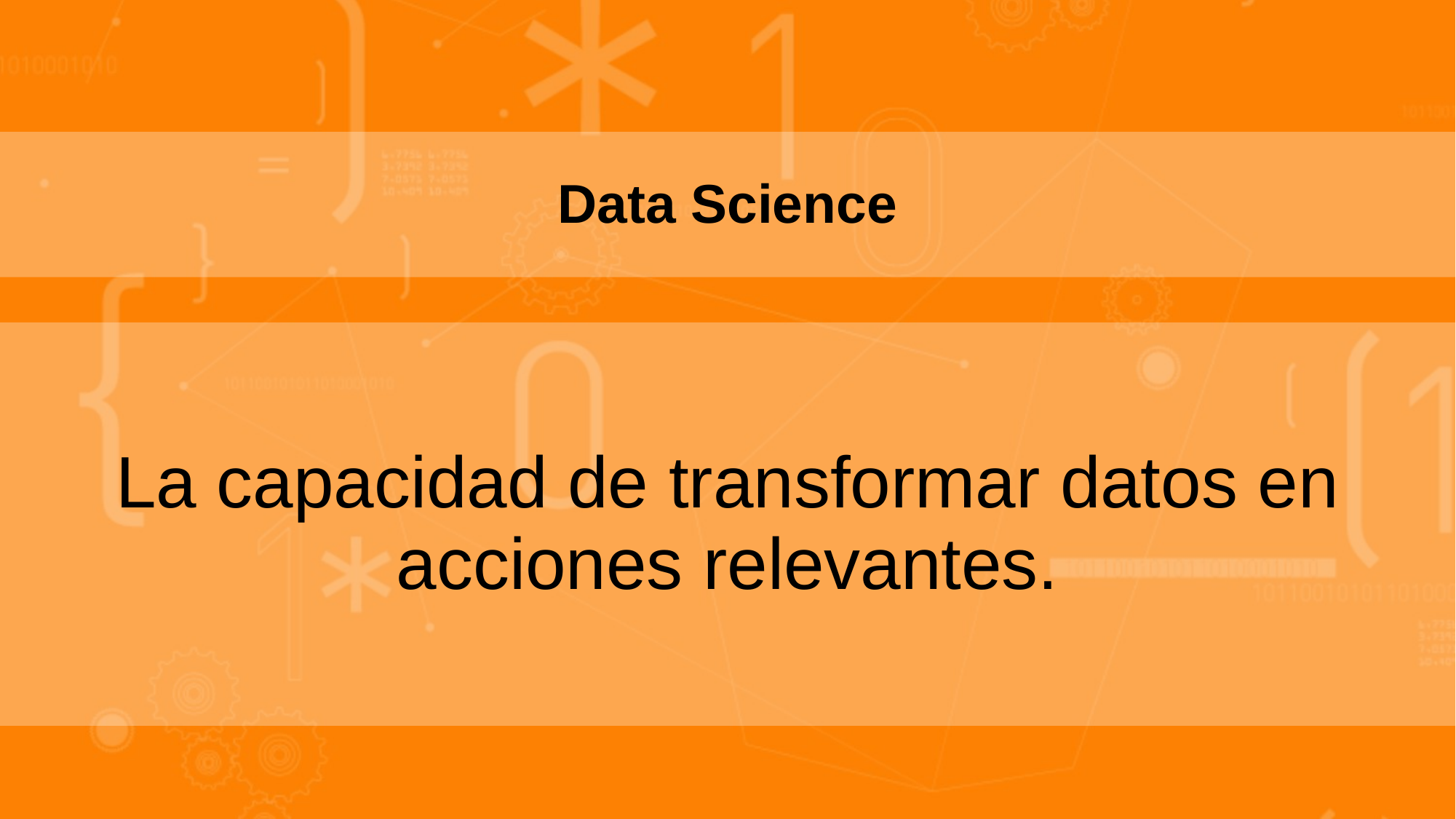

Data Science
La capacidad de transformar datos en acciones relevantes.